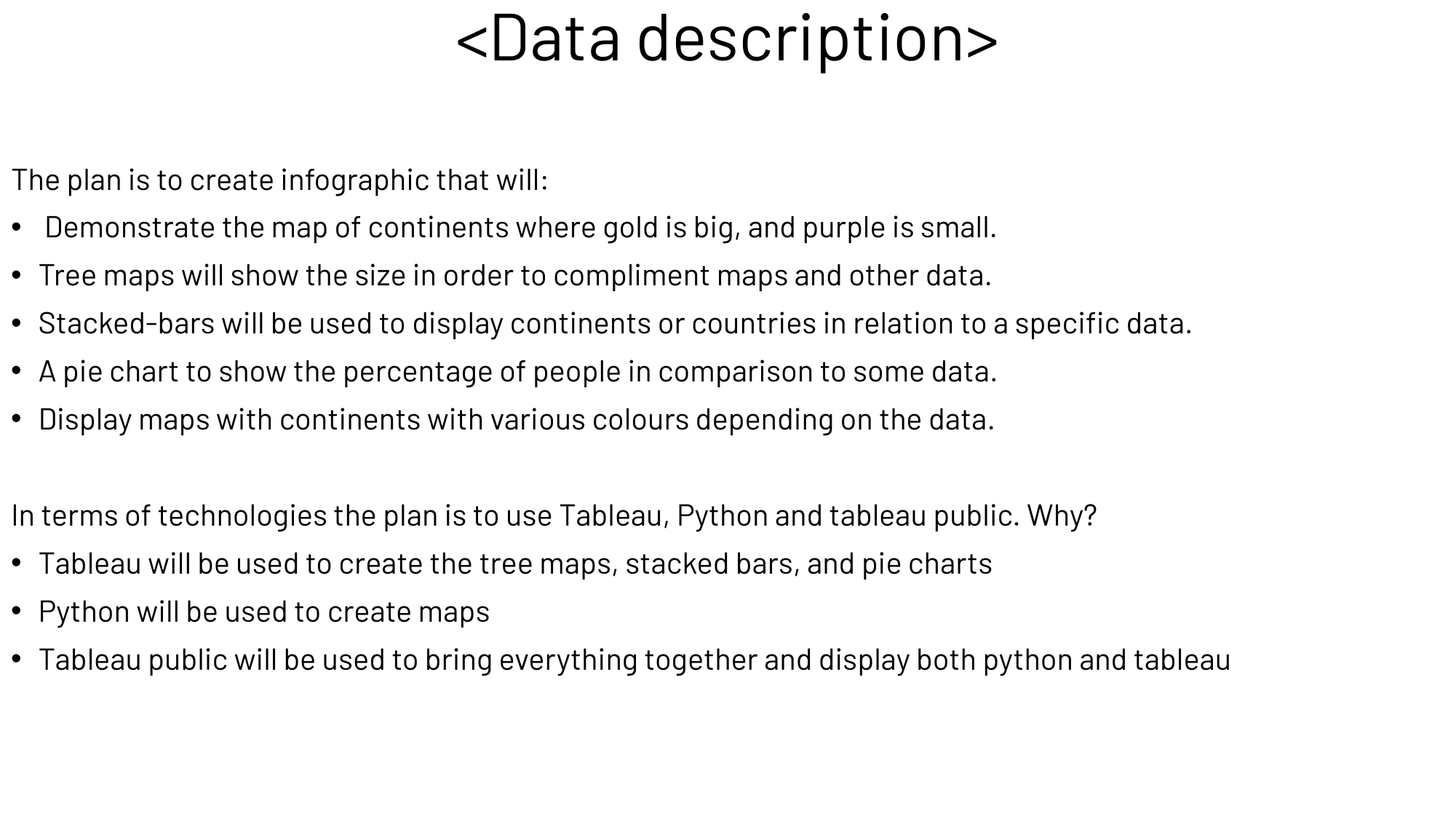

# <Data description>
The plan is to create infographic that will:
 Demonstrate the map of continents where gold is big, and purple is small.
Tree maps will show the size in order to compliment maps and other data.
Stacked-bars will be used to display continents or countries in relation to a specific data.
A pie chart to show the percentage of people in comparison to some data.
Display maps with continents with various colours depending on the data.

In terms of technologies the plan is to use Tableau, Python and tableau public. Why?
Tableau will be used to create the tree maps, stacked bars, and pie charts
Python will be used to create maps
Tableau public will be used to bring everything together and display both python and tableau